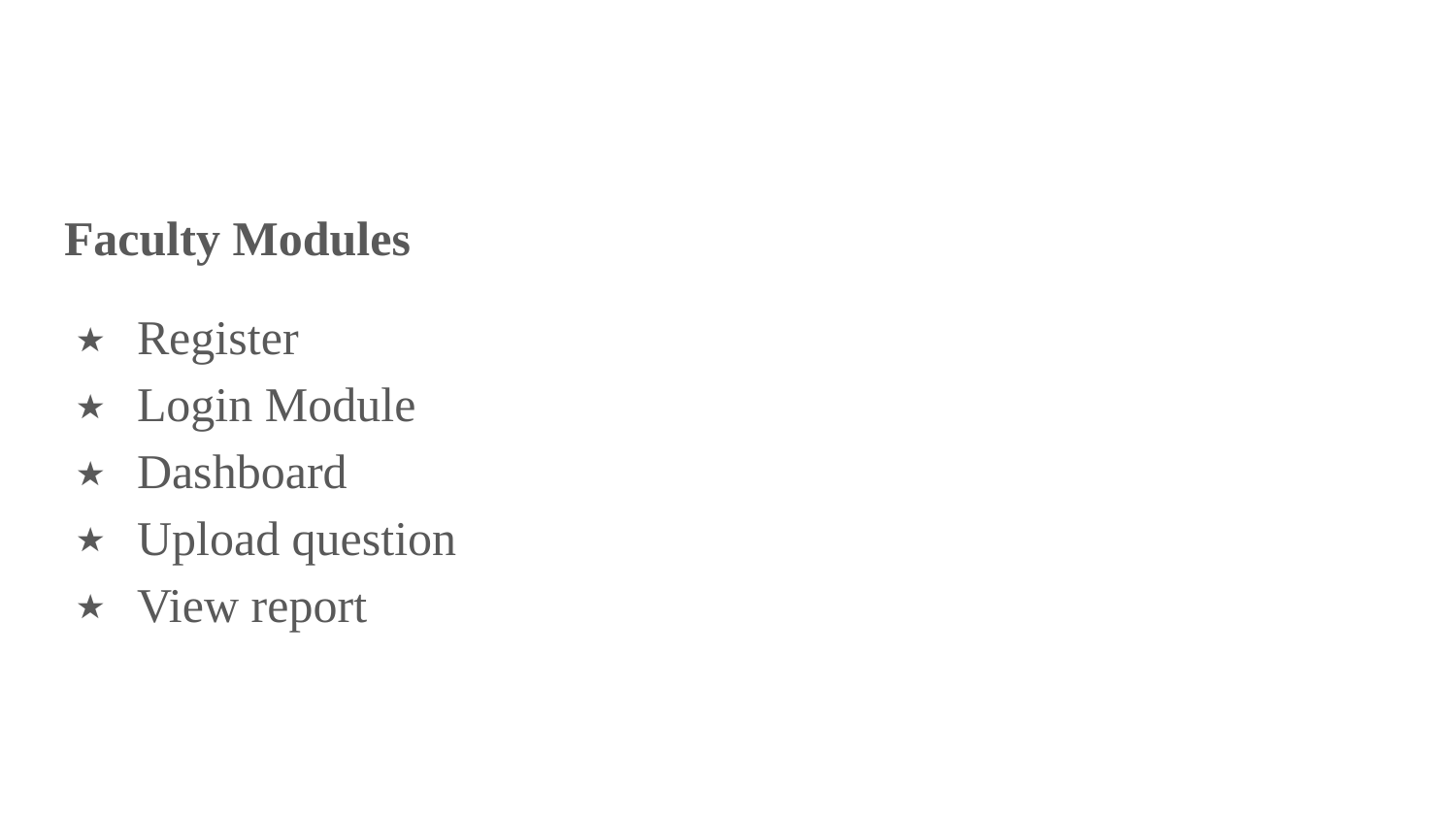

#
Faculty Modules
Register
Login Module
Dashboard
Upload question
View report